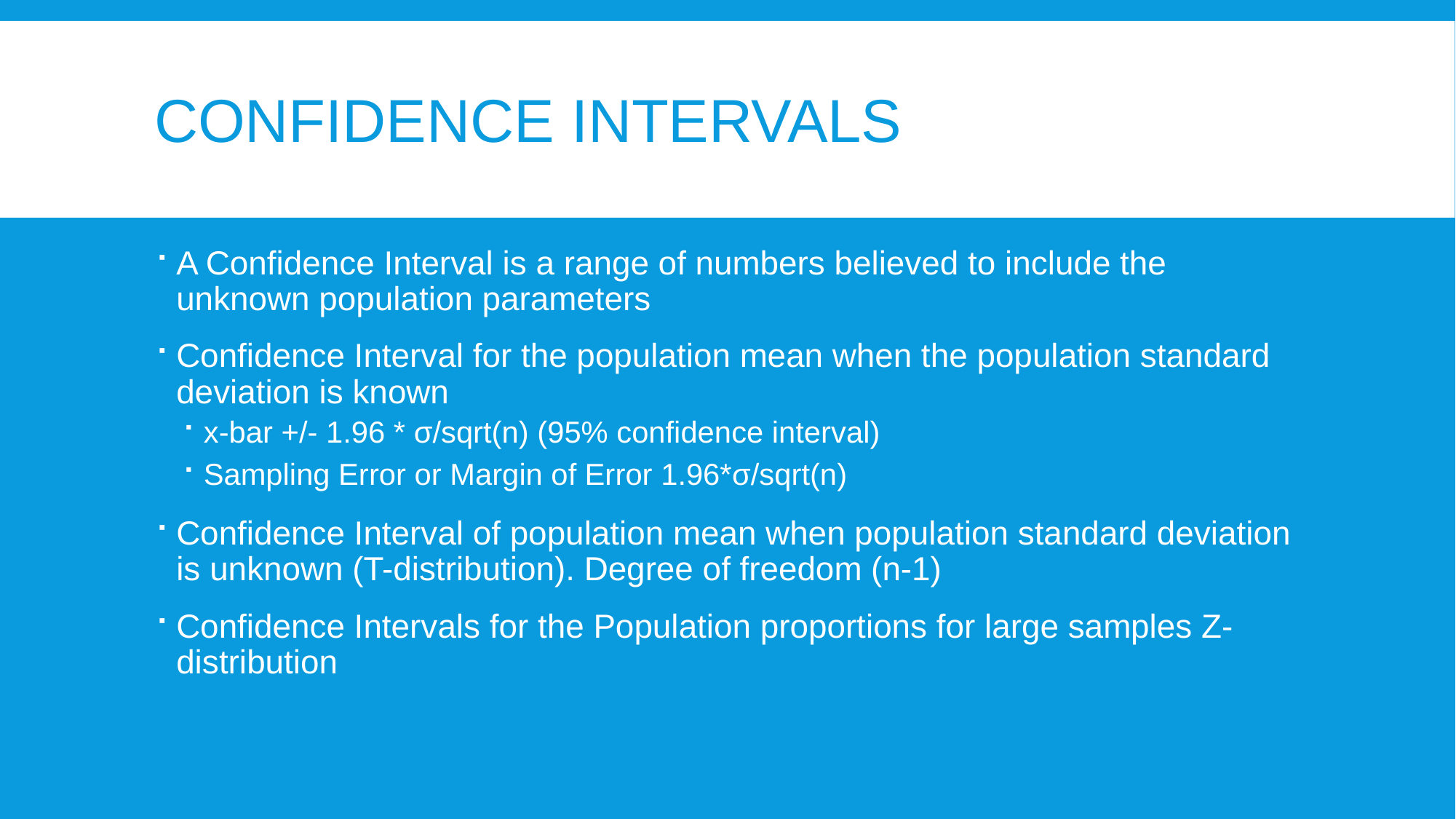

# Confidence INTERVALS
A Confidence Interval is a range of numbers believed to include the unknown population parameters
Confidence Interval for the population mean when the population standard deviation is known
x-bar +/- 1.96 * σ/sqrt(n) (95% confidence interval)
Sampling Error or Margin of Error 1.96*σ/sqrt(n)
Confidence Interval of population mean when population standard deviation is unknown (T-distribution). Degree of freedom (n-1)
Confidence Intervals for the Population proportions for large samples Z-distribution